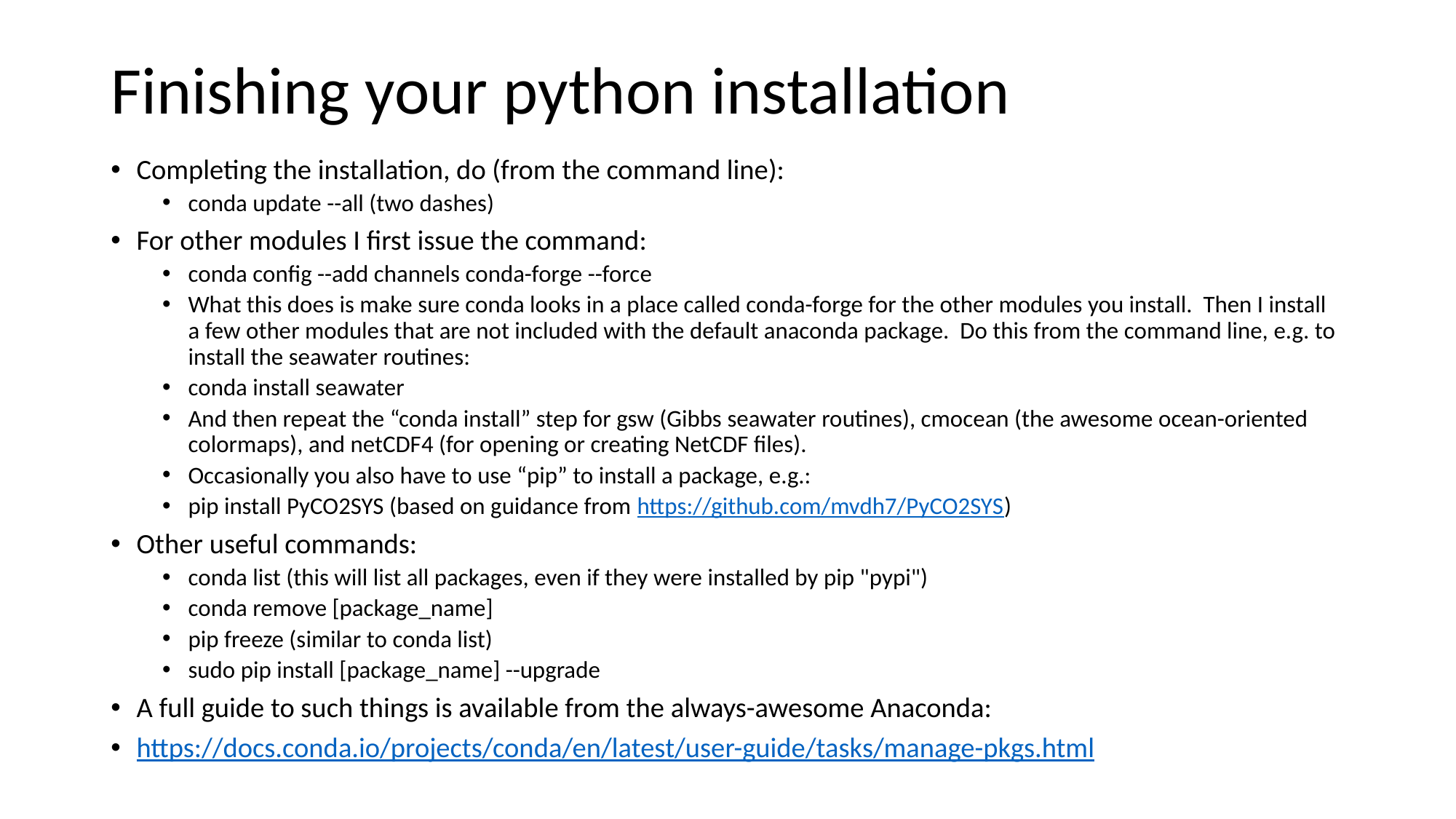

# Finishing your python installation
Completing the installation, do (from the command line):
conda update --all (two dashes)
For other modules I first issue the command:
conda config --add channels conda-forge --force
What this does is make sure conda looks in a place called conda-forge for the other modules you install.  Then I install a few other modules that are not included with the default anaconda package.  Do this from the command line, e.g. to install the seawater routines:
conda install seawater
And then repeat the “conda install” step for gsw (Gibbs seawater routines), cmocean (the awesome ocean-oriented colormaps), and netCDF4 (for opening or creating NetCDF files).
Occasionally you also have to use “pip” to install a package, e.g.:
pip install PyCO2SYS (based on guidance from https://github.com/mvdh7/PyCO2SYS)
Other useful commands:
conda list (this will list all packages, even if they were installed by pip "pypi")
conda remove [package_name]
pip freeze (similar to conda list)
sudo pip install [package_name] --upgrade
A full guide to such things is available from the always-awesome Anaconda:
https://docs.conda.io/projects/conda/en/latest/user-guide/tasks/manage-pkgs.html